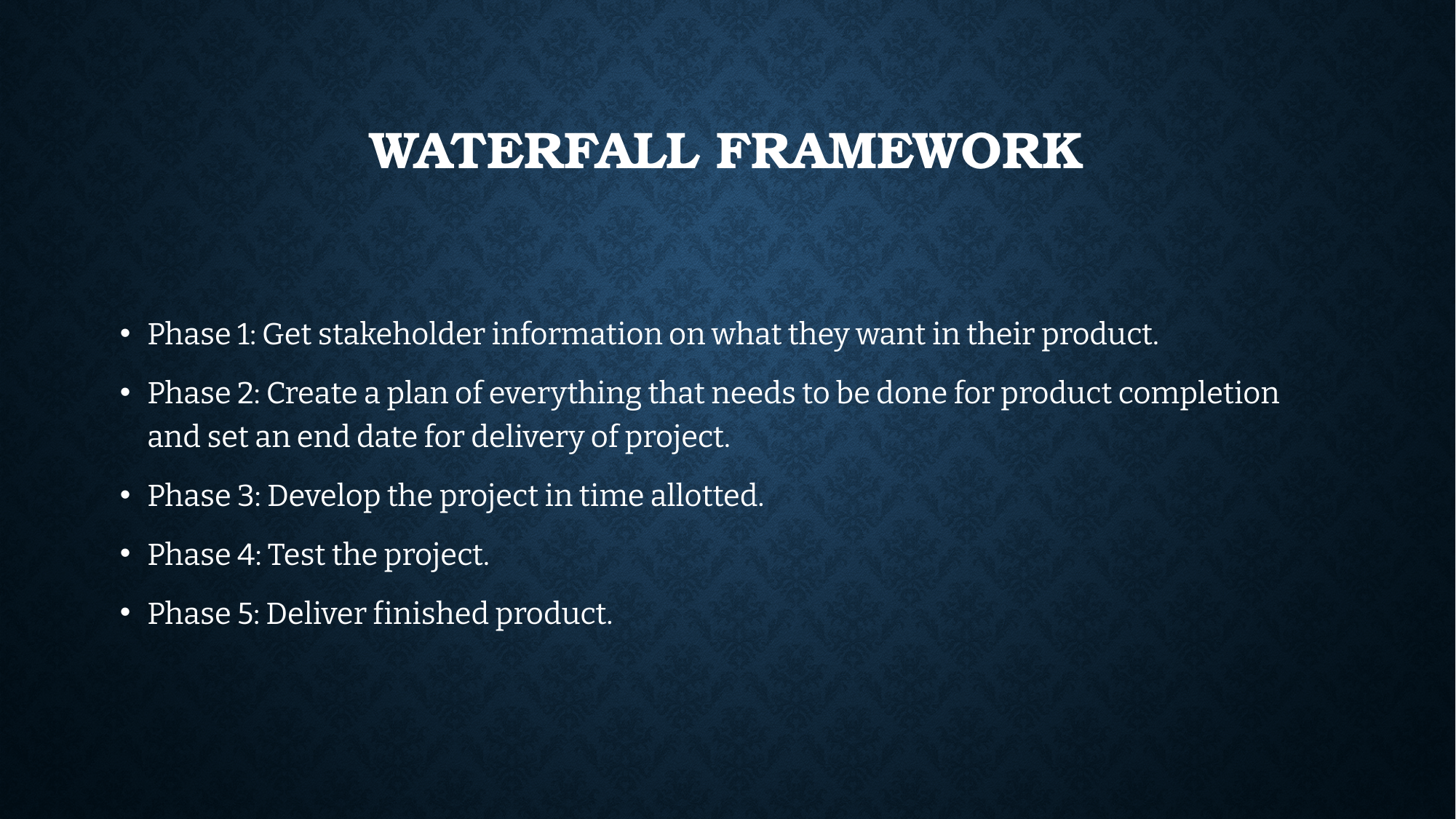

# Waterfall Framework

Phase 1: Get stakeholder information on what they want in their product.
Phase 2: Create a plan of everything that needs to be done for product completion and set an end date for delivery of project.
Phase 3: Develop the project in time allotted.
Phase 4: Test the project.
Phase 5: Deliver finished product.